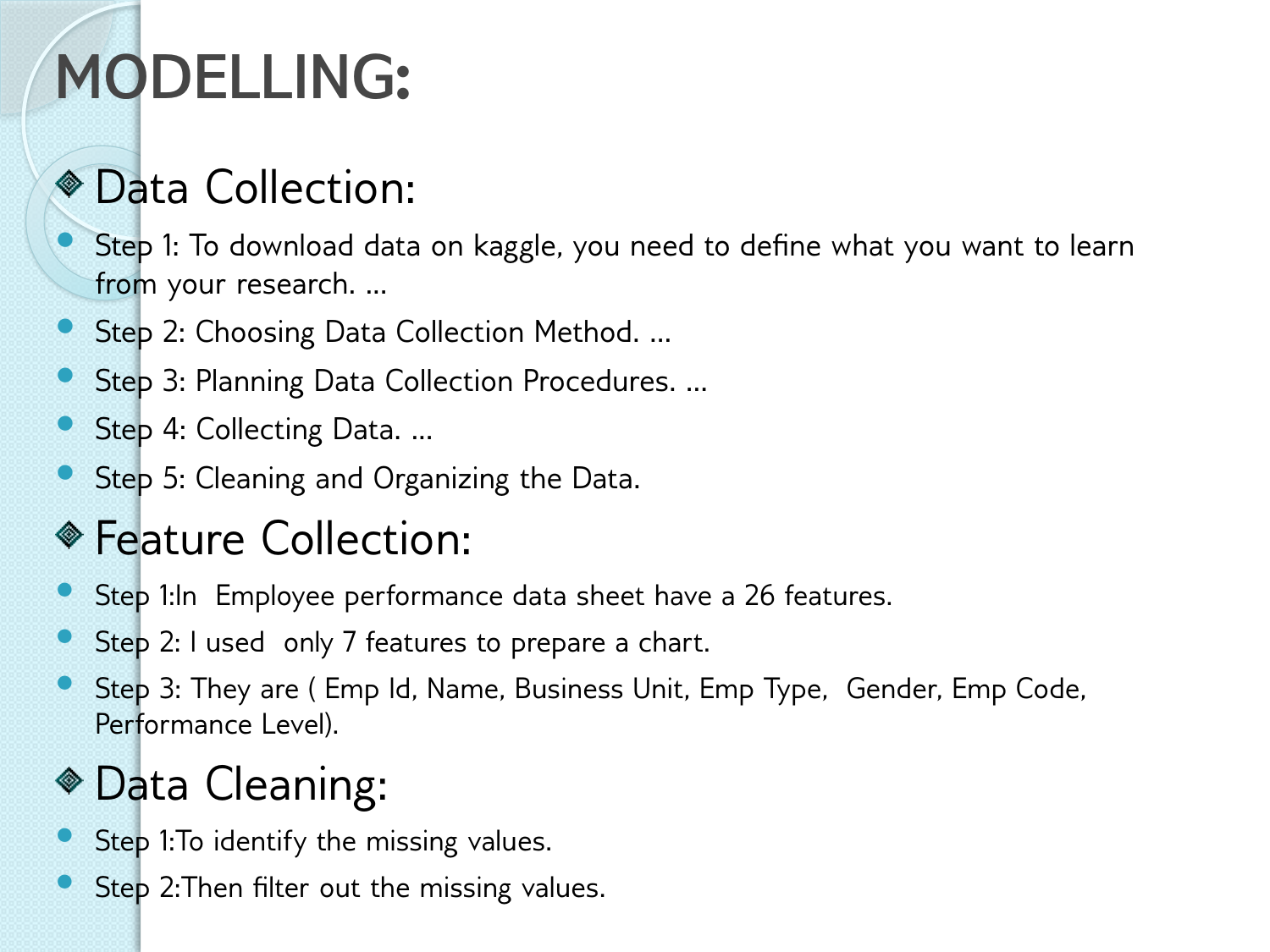

# MODELLING:
Data Collection:
Step 1: To download data on kaggle, you need to define what you want to learn from your research. ...
Step 2: Choosing Data Collection Method. ...
Step 3: Planning Data Collection Procedures. ...
Step 4: Collecting Data. ...
Step 5: Cleaning and Organizing the Data.
Feature Collection:
Step 1:In  Employee performance data sheet have a 26 features.
Step 2: I used  only 7 features to prepare a chart.
Step 3: They are ( Emp Id, Name, Business Unit, Emp Type,  Gender, Emp Code, Performance Level).
Data Cleaning:
Step 1:To identify the missing values.
Step 2:Then filter out the missing values.